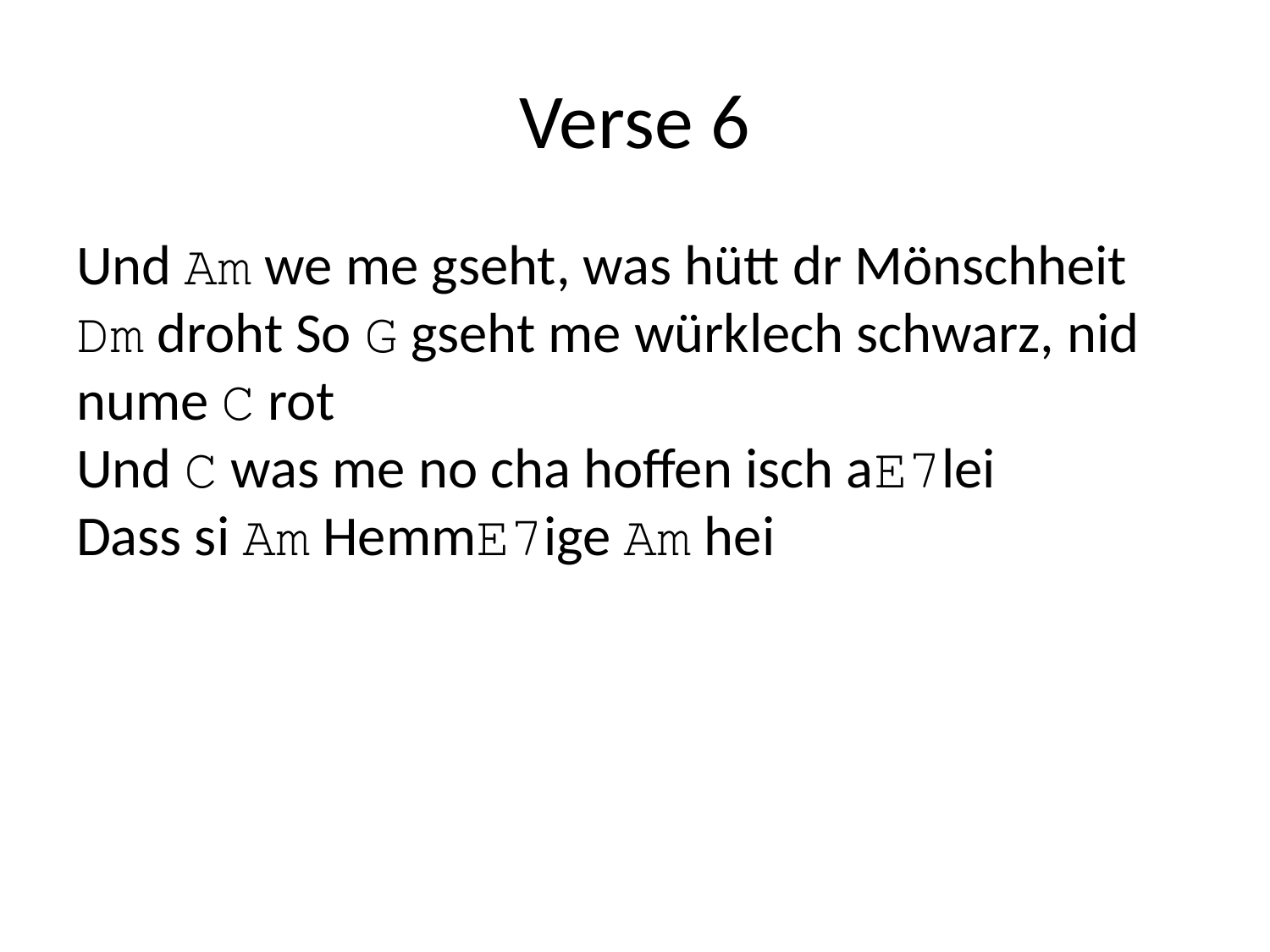

# Verse 6
Und Am we me gseht, was hütt dr Mönschheit Dm droht So G gseht me würklech schwarz, nid nume C rot
Und C was me no cha hoffen isch aE7lei
Dass si Am HemmE7ige Am hei